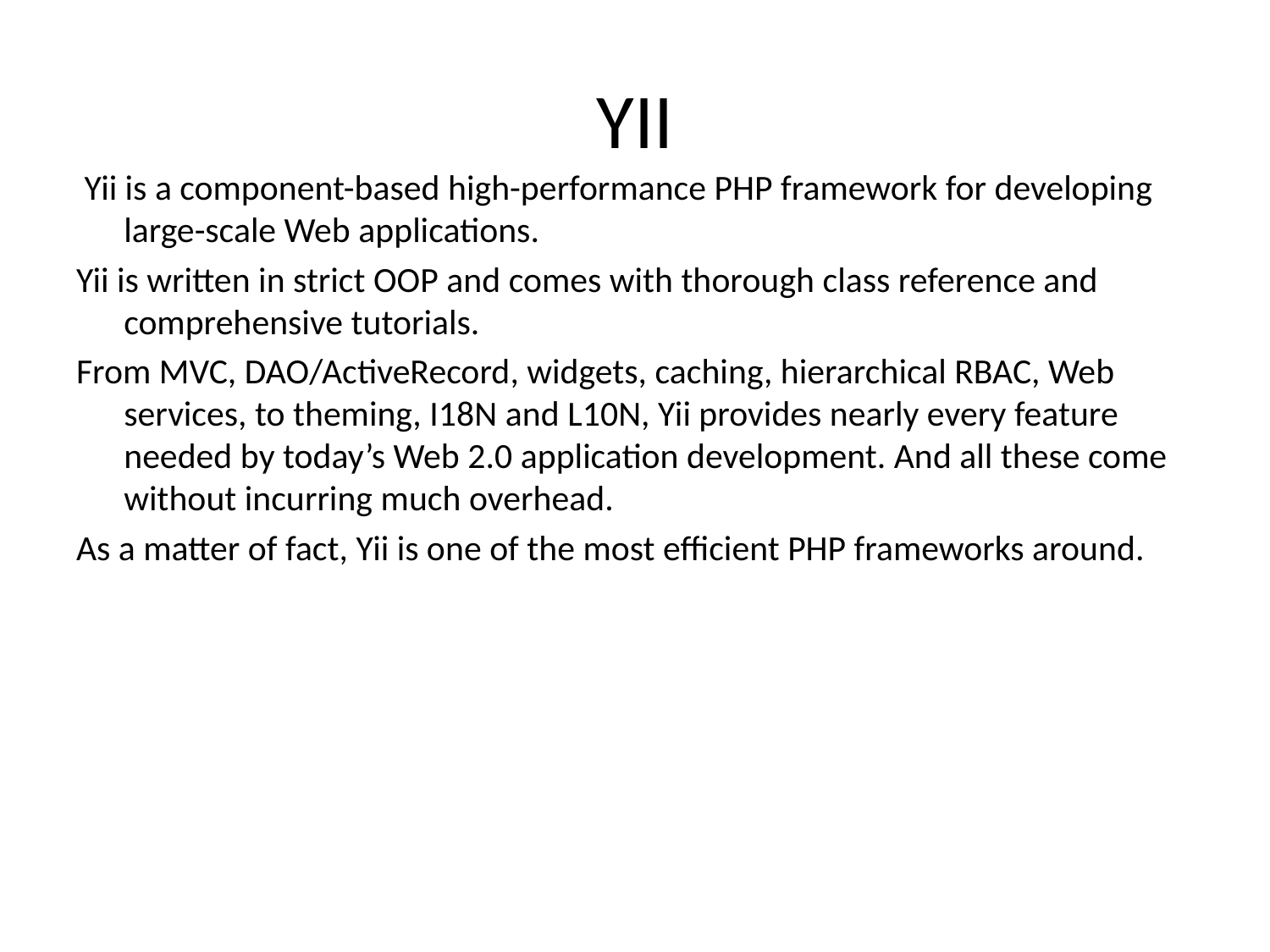

# YII
 Yii is a component-based high-performance PHP framework for developing large-scale Web applications.
Yii is written in strict OOP and comes with thorough class reference and comprehensive tutorials.
From MVC, DAO/ActiveRecord, widgets, caching, hierarchical RBAC, Web services, to theming, I18N and L10N, Yii provides nearly every feature needed by today’s Web 2.0 application development. And all these come without incurring much overhead.
As a matter of fact, Yii is one of the most efficient PHP frameworks around.